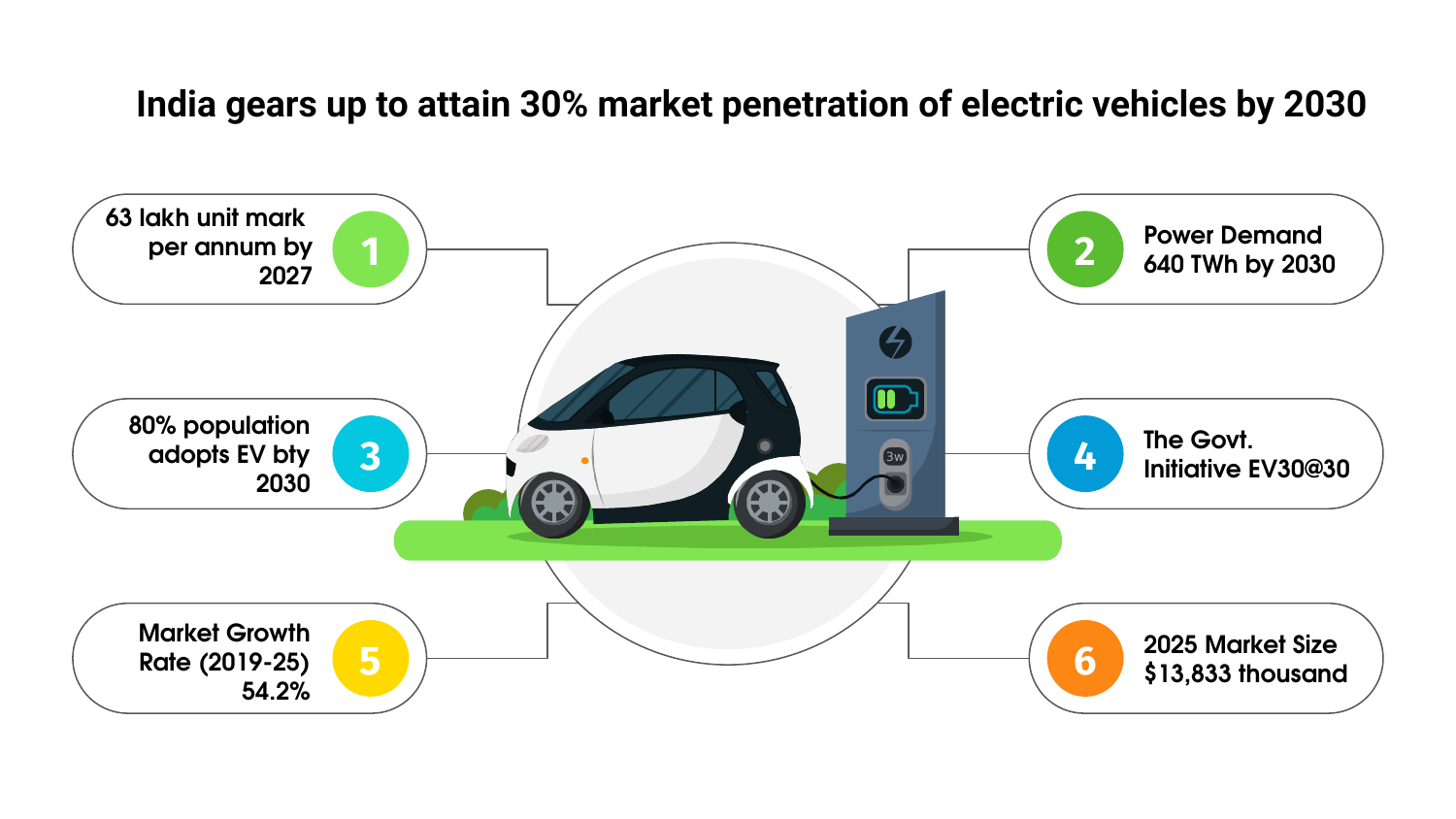

# India gears up to attain 30% market penetration of electric vehicles by 2030

Power Demand 640 TWh by 2030
63 lakh unit mark
per annum by 2027
1
2

80% population adopts EV bty 2030
The Govt. Initiative EV30@30
3
4

2025 Market Size
$13,833 thousand

Market Growth Rate (2019-25) 54.2%

5
6